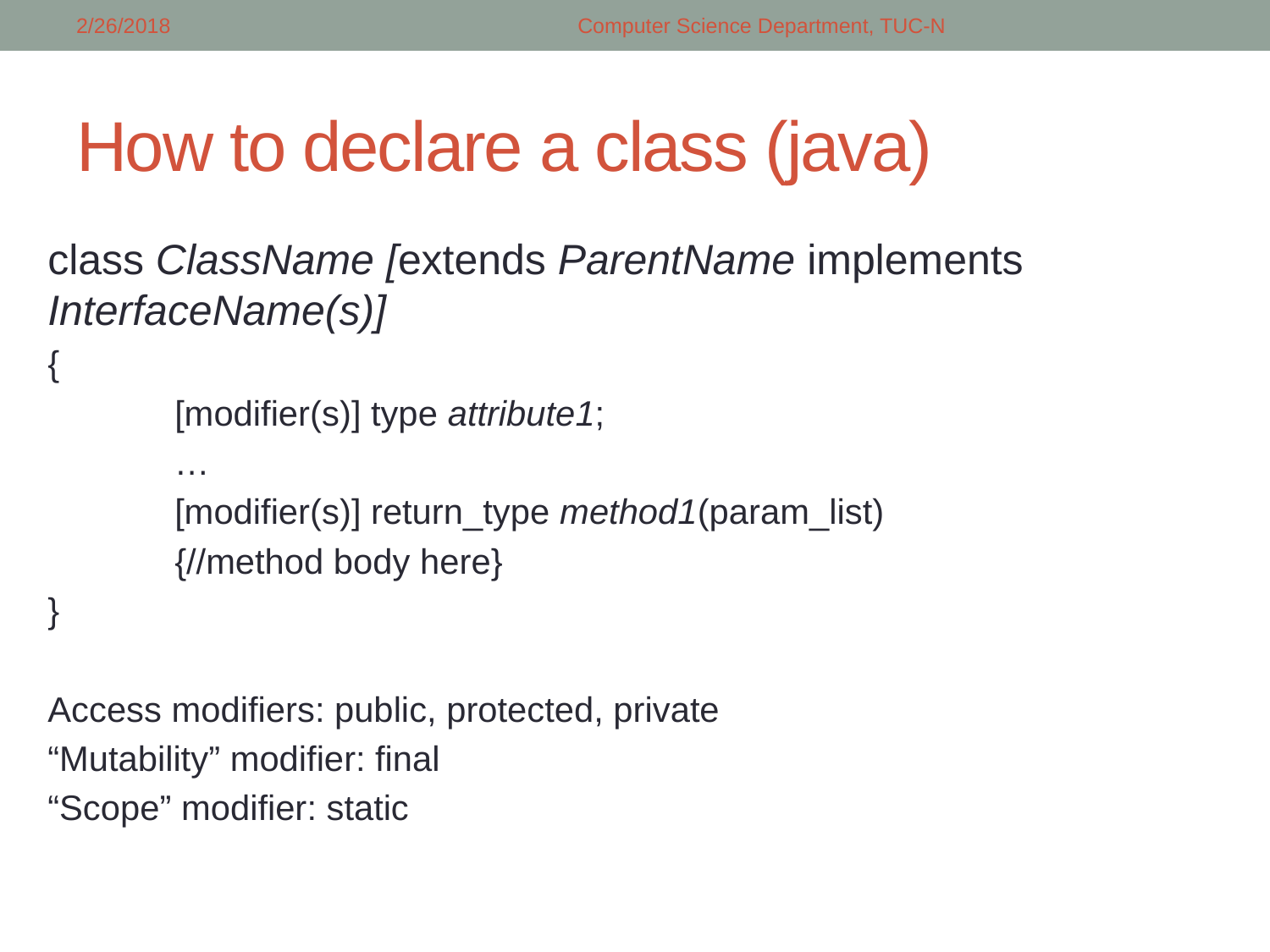

2/26/2018
Computer Science Department, TUC-N
# How to declare a class (java)
class ClassName [extends ParentName implements InterfaceName(s)]
{
	[modifier(s)] type attribute1;
             …
	[modifier(s)] return_type method1(param_list)
	{//method body here}
}

Access modifiers: public, protected, private
“Mutability” modifier: final
“Scope” modifier: static